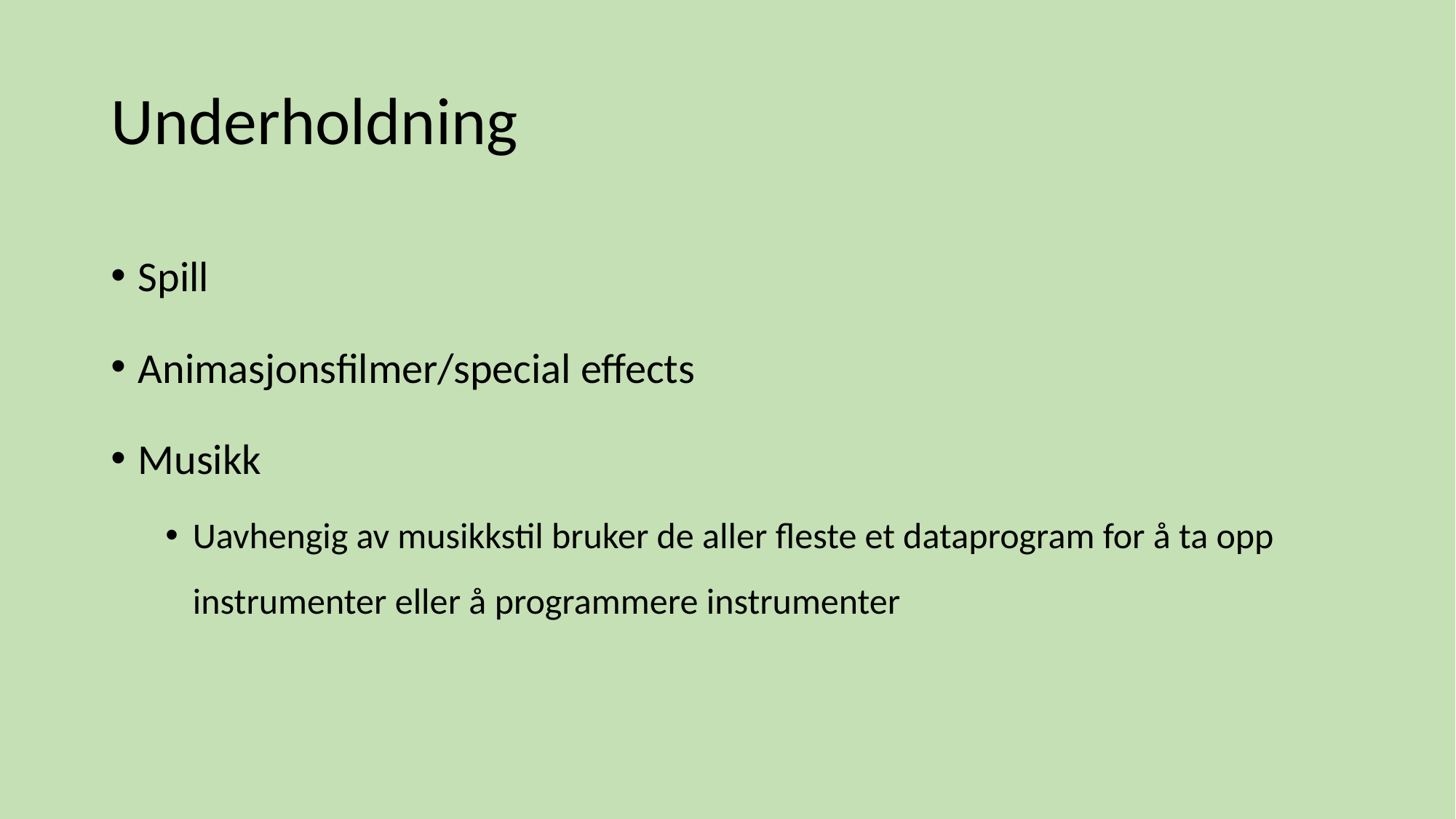

# Underholdning
Spill
Animasjonsfilmer/special effects
Musikk
Uavhengig av musikkstil bruker de aller fleste et dataprogram for å ta opp instrumenter eller å programmere instrumenter